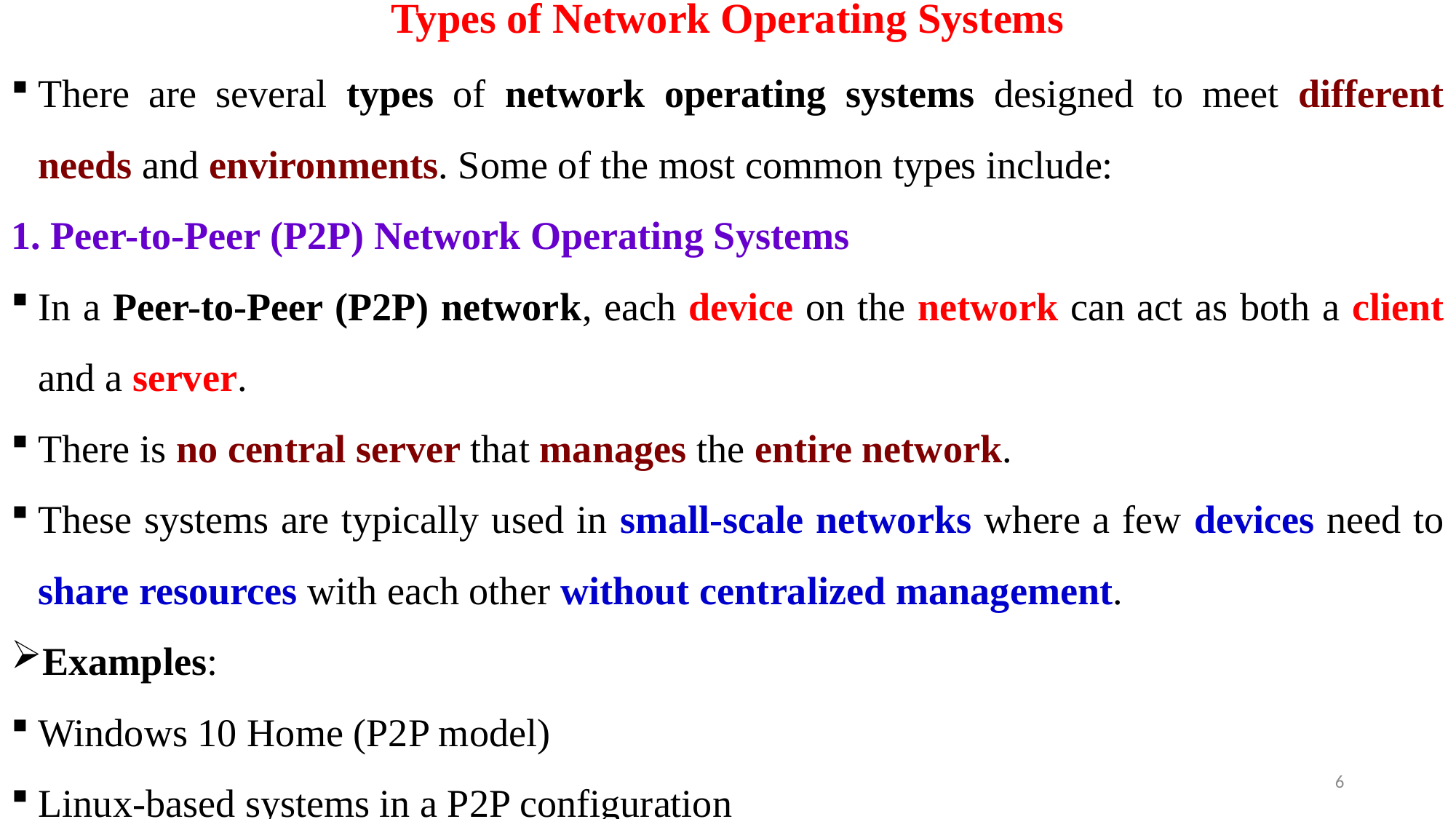

# Types of Network Operating Systems
There are several types of network operating systems designed to meet different needs and environments. Some of the most common types include:
1. Peer-to-Peer (P2P) Network Operating Systems
In a Peer-to-Peer (P2P) network, each device on the network can act as both a client and a server.
There is no central server that manages the entire network.
These systems are typically used in small-scale networks where a few devices need to share resources with each other without centralized management.
Examples:
Windows 10 Home (P2P model)
Linux-based systems in a P2P configuration
6